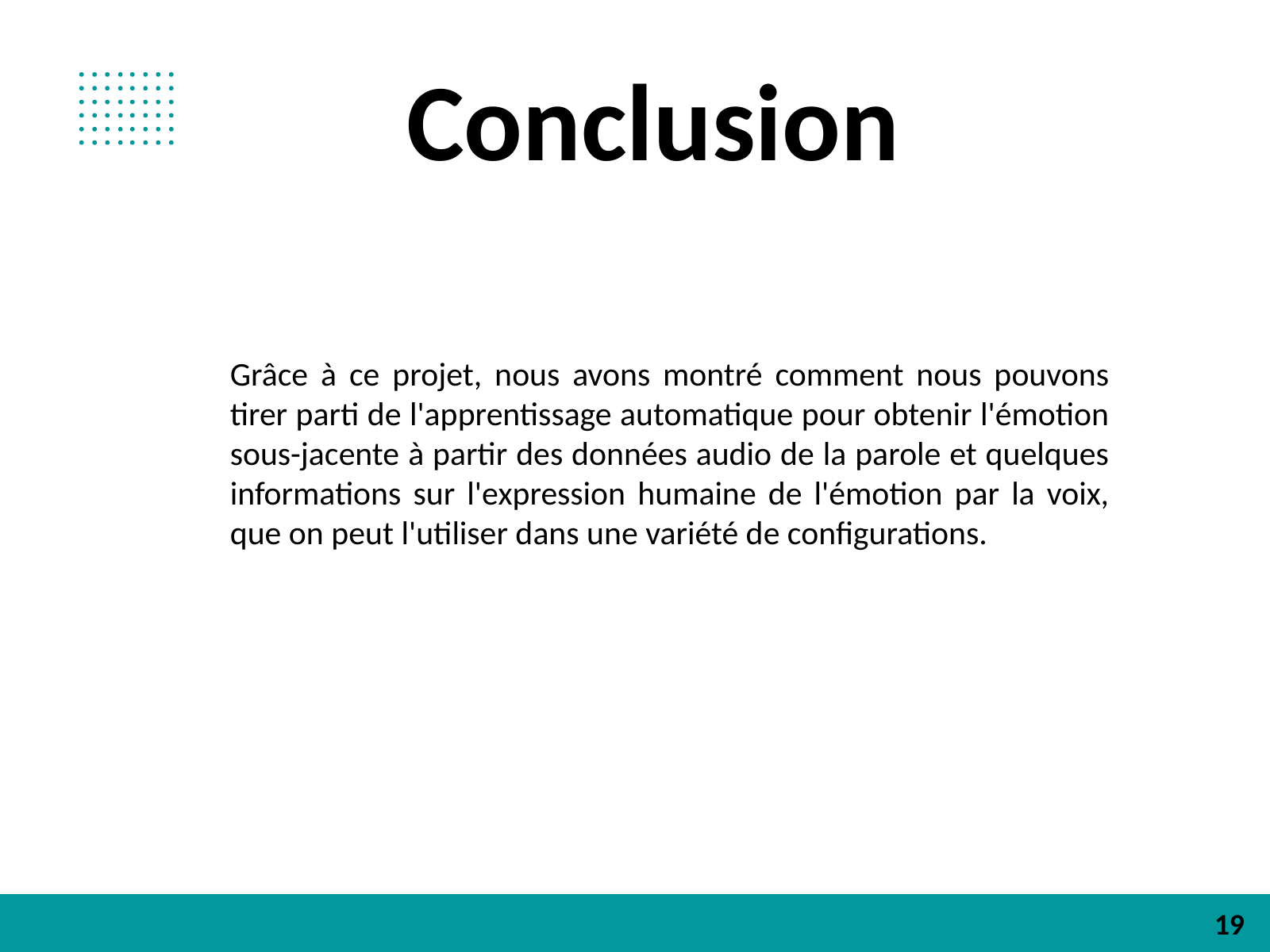

Conclusion

Grâce à ce projet, nous avons montré comment nous pouvons tirer parti de l'apprentissage automatique pour obtenir l'émotion sous-jacente à partir des données audio de la parole et quelques informations sur l'expression humaine de l'émotion par la voix, que on peut l'utiliser dans une variété de configurations.

19